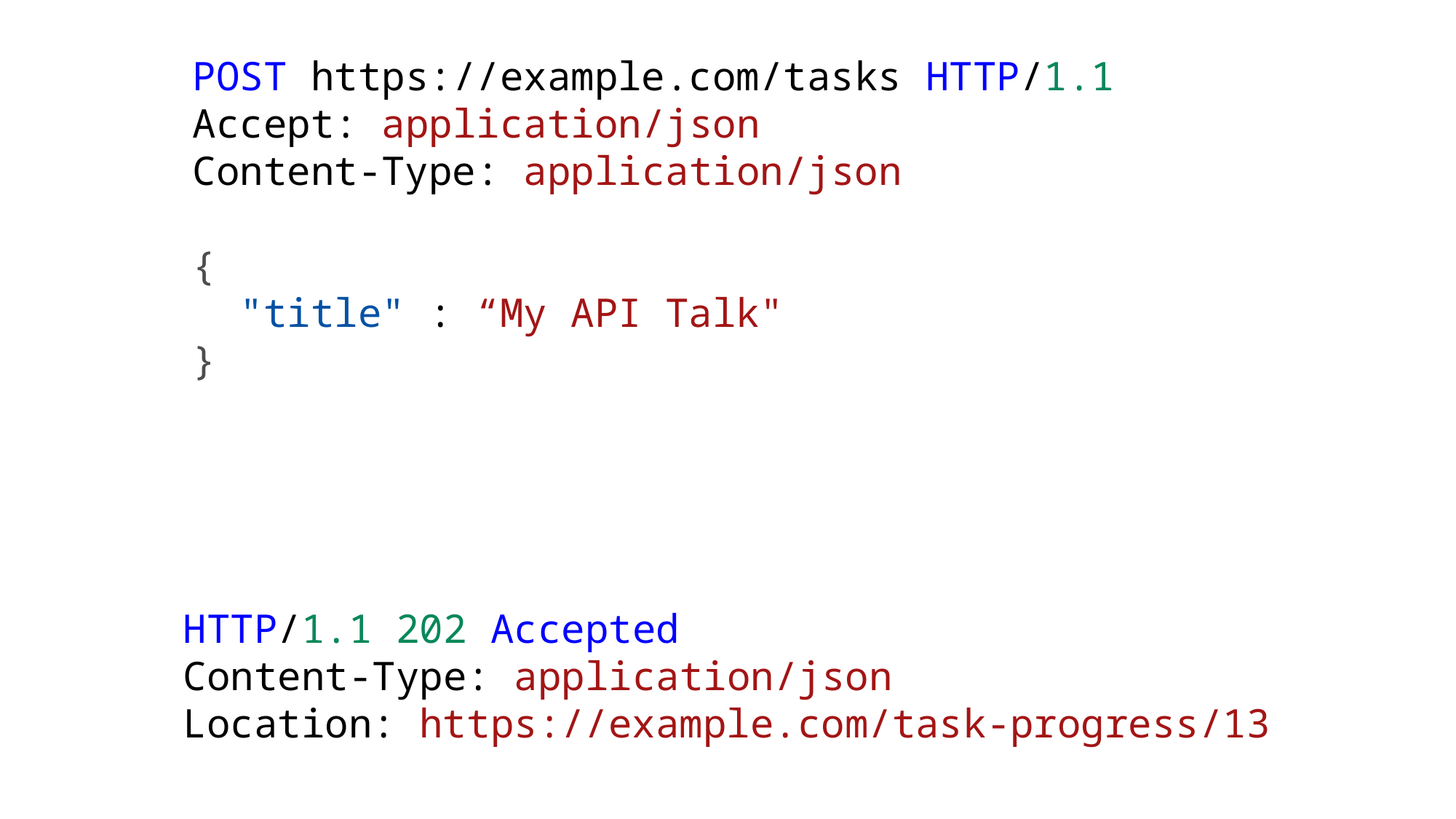

POST https://example.com/tasks HTTP/1.1
Accept: application/json
Content-Type: application/json

{
  "title" : “My API Talk"
}
HTTP/1.1 202 Accepted
Content-Type: application/json
Location: https://example.com/task-progress/13